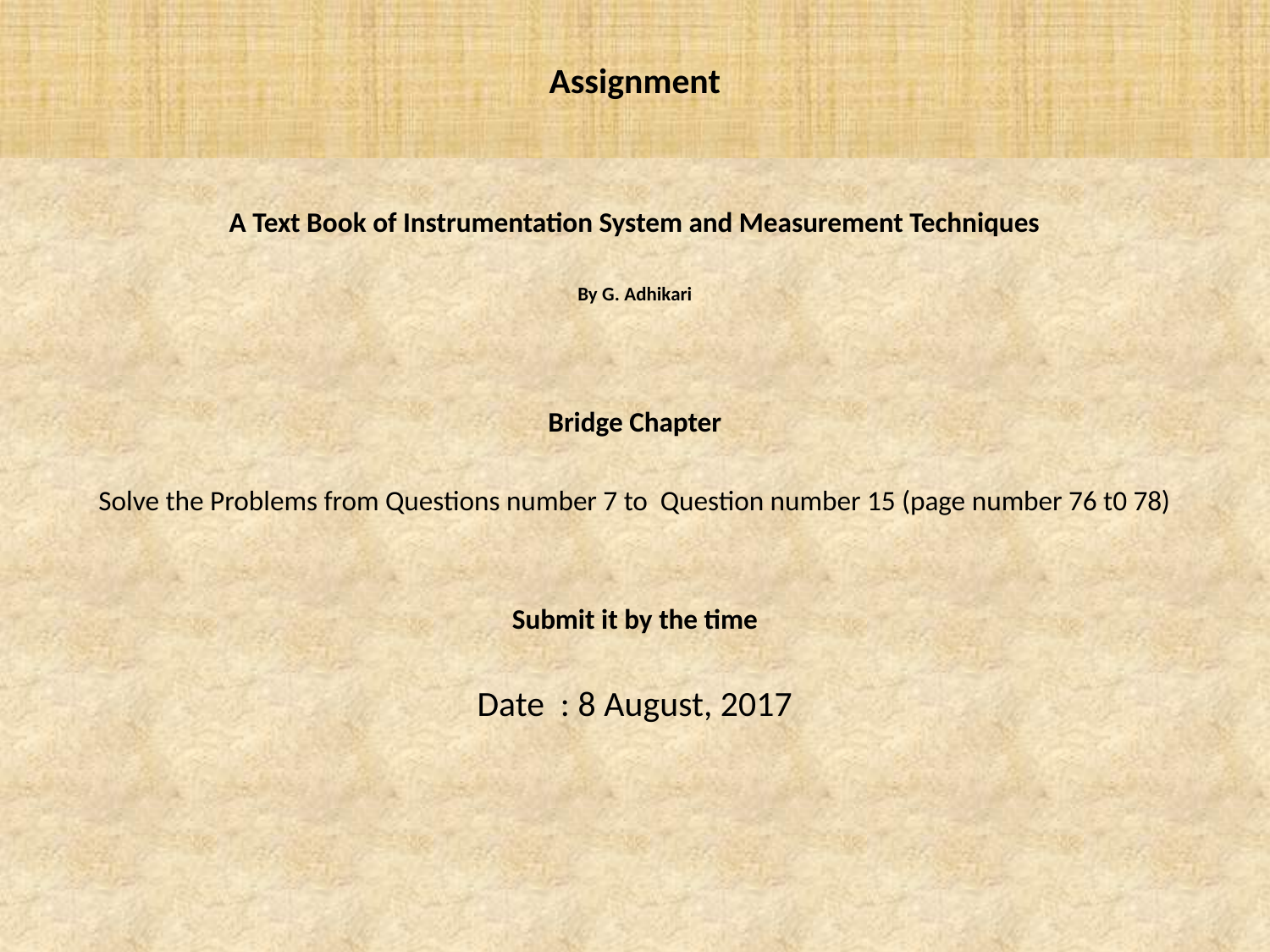

# Assignment

A Text Book of Instrumentation System and Measurement Techniques

By G. Adhikari

Bridge Chapter

Solve the Problems from Questions number 7 to  Question number 15 (page number 76 t0 78)

Submit it by the time

Date  : 8 August, 2017